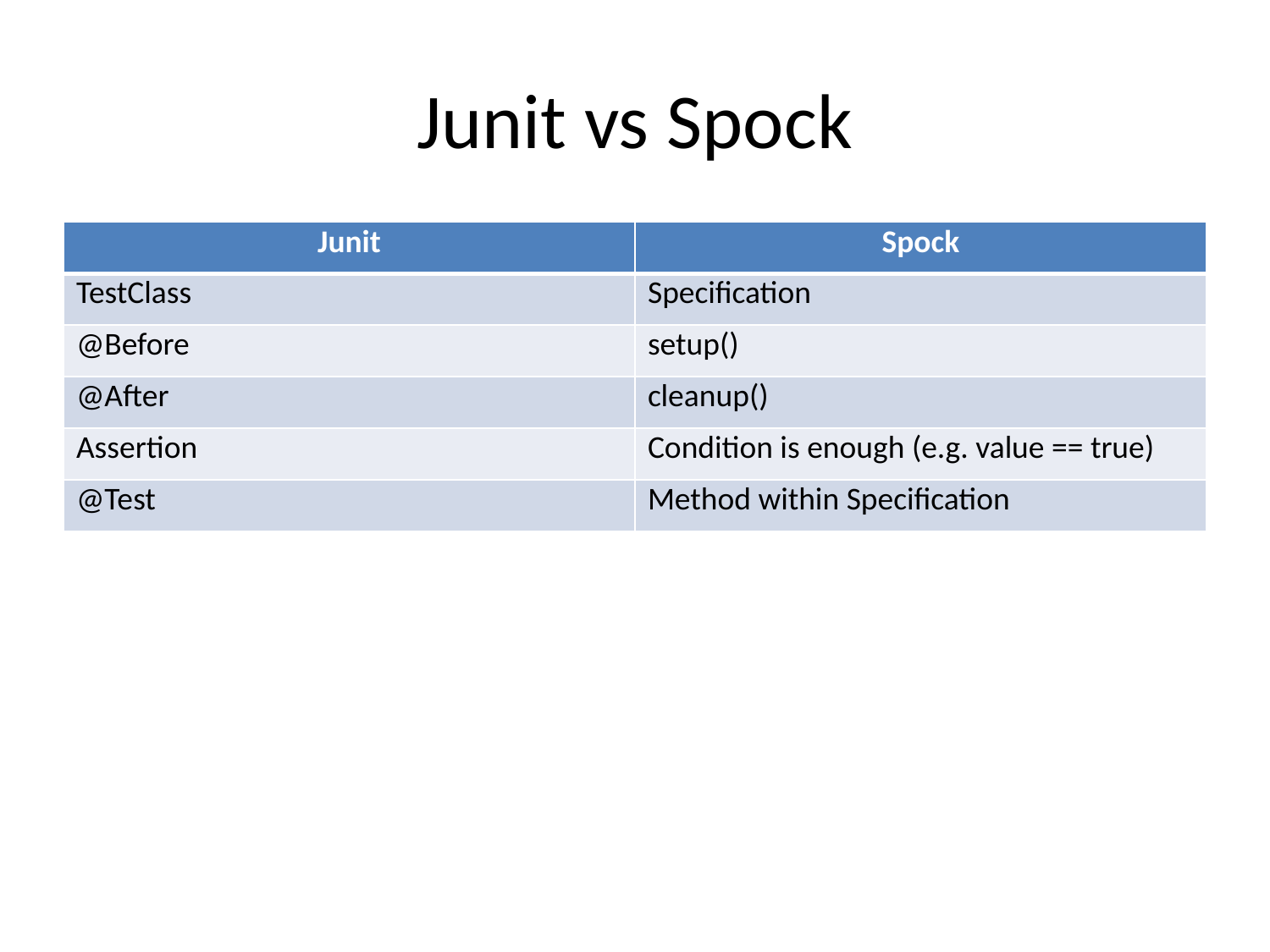

# Junit vs Spock
| Junit | Spock |
| --- | --- |
| TestClass | Specification |
| @Before | setup() |
| @After | cleanup() |
| Assertion | Condition is enough (e.g. value == true) |
| @Test | Method within Specification |